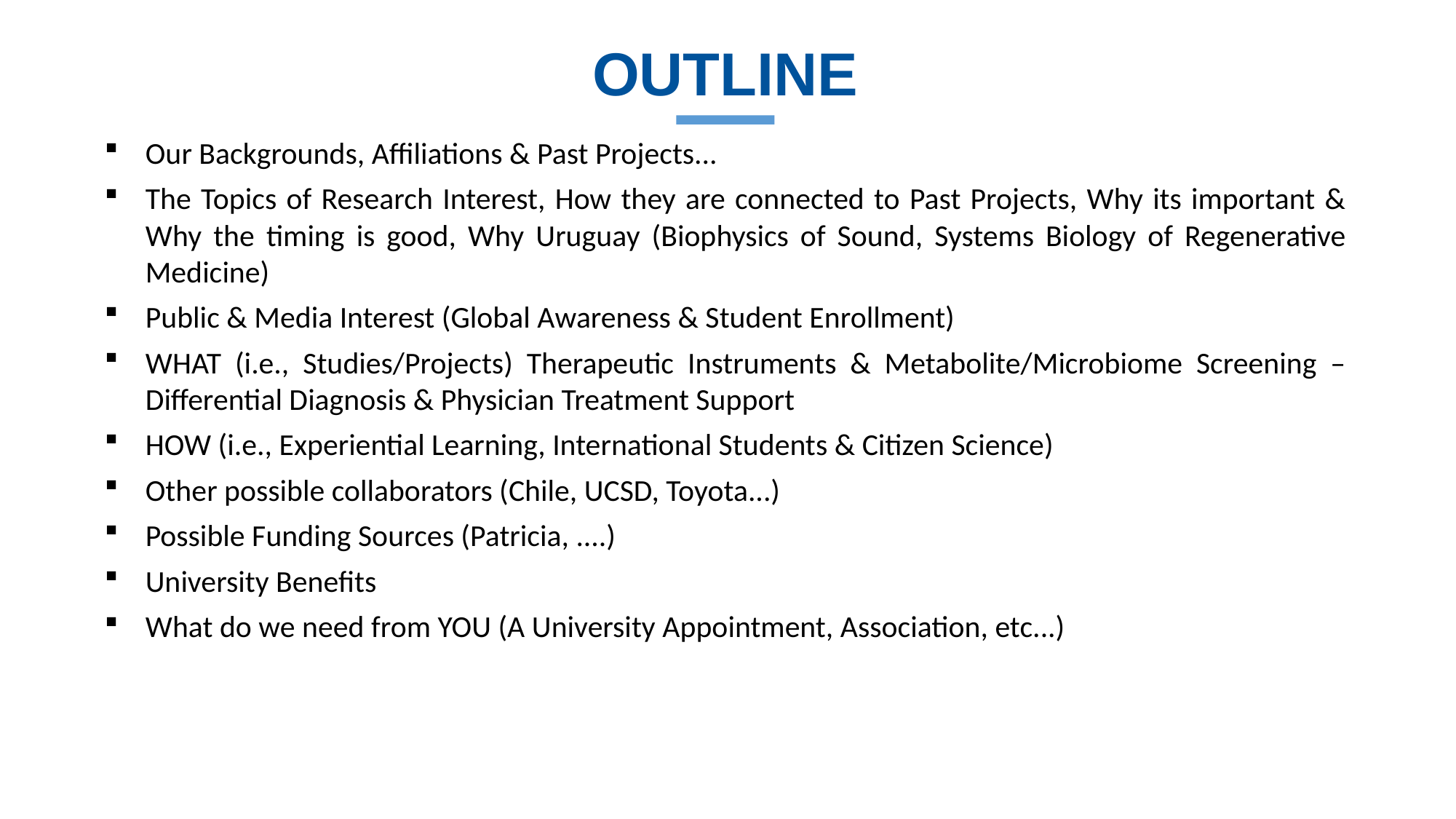

Outline

Our Backgrounds, Affiliations & Past Projects...
The Topics of Research Interest, How they are connected to Past Projects, Why its important & Why the timing is good, Why Uruguay (Biophysics of Sound, Systems Biology of Regenerative Medicine)
Public & Media Interest (Global Awareness & Student Enrollment)
WHAT (i.e., Studies/Projects) Therapeutic Instruments & Metabolite/Microbiome Screening – Differential Diagnosis & Physician Treatment Support
HOW (i.e., Experiential Learning, International Students & Citizen Science)
Other possible collaborators (Chile, UCSD, Toyota...)
Possible Funding Sources (Patricia, ....)
University Benefits
What do we need from YOU (A University Appointment, Association, etc...)